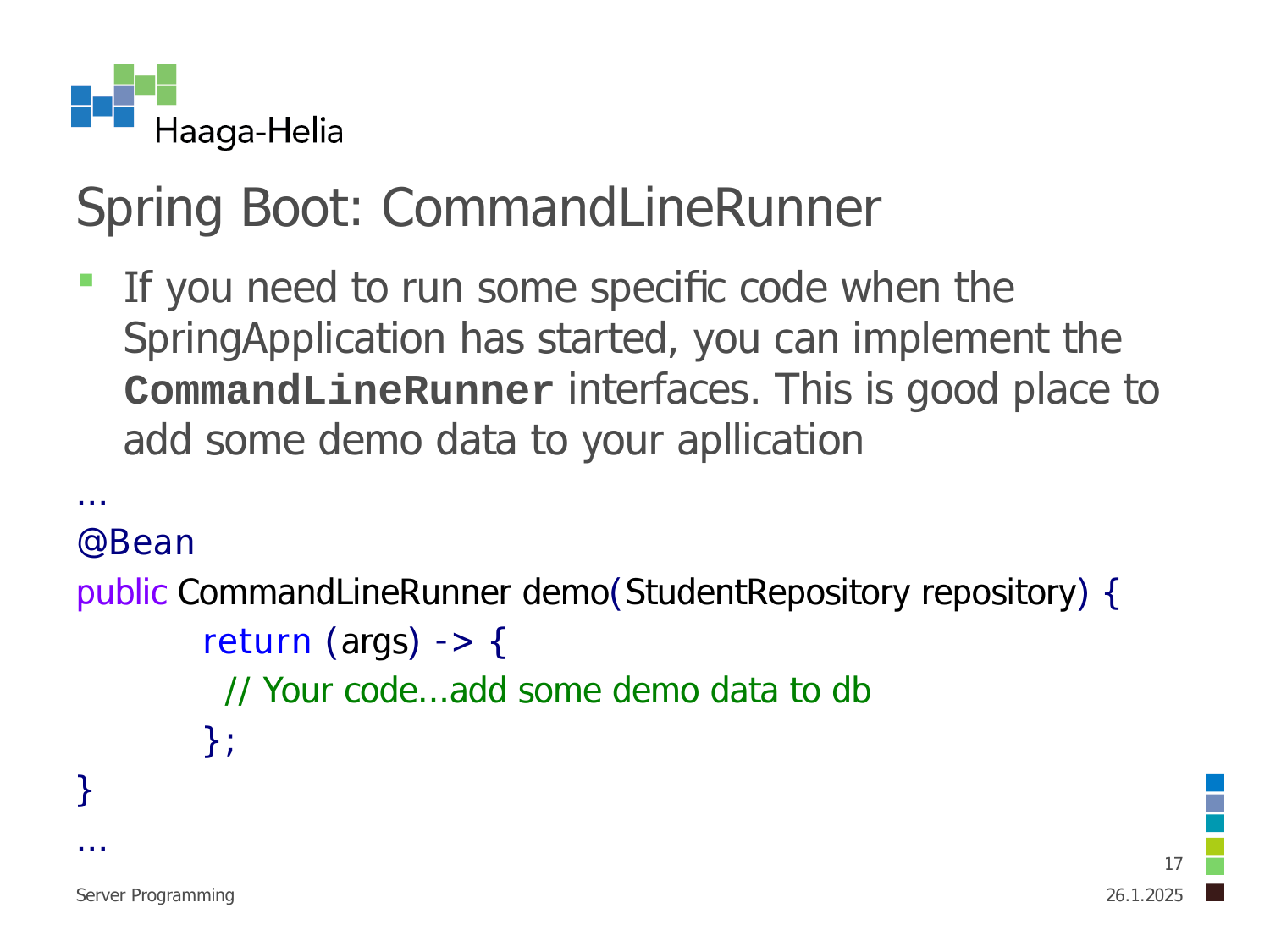

# Spring Boot: CommandLineRunner
If you need to run some specific code when the SpringApplication has started, you can implement the CommandLineRunner interfaces. This is good place to add some demo data to your apllication
...
@Bean
public CommandLineRunner demo(StudentRepository repository) {
	return (args) -> {
	  // Your code...add some demo data to db
	};
}
...

17
Server Programming
26.1.2025